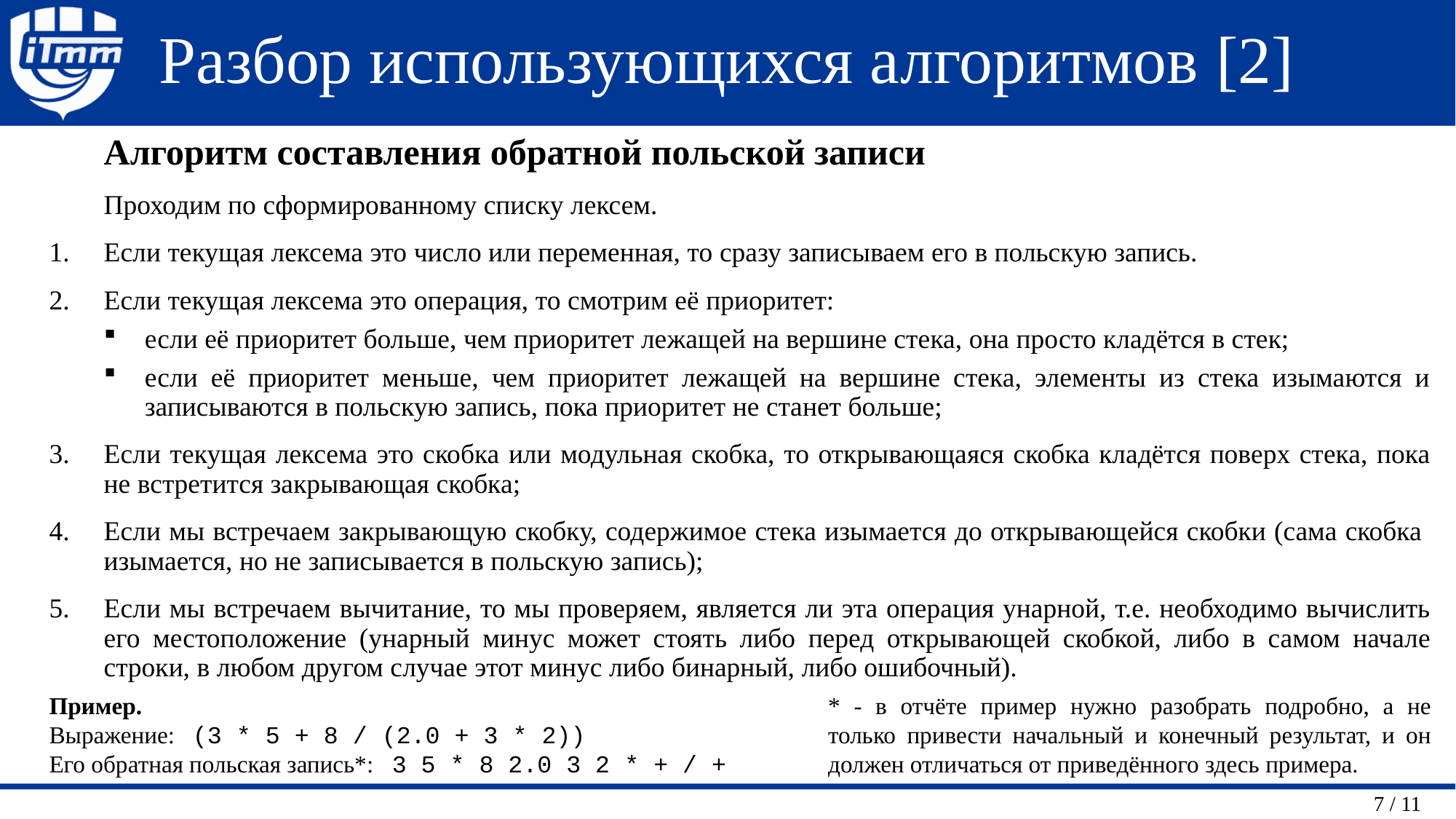

Разбор использующихся алгоритмов [2]
Алгоритм составления обратной польской записи
Проходим по сформированному списку лексем.
Если текущая лексема это число или переменная, то сразу записываем его в польскую запись.
Если текущая лексема это операция, то смотрим её приоритет:
если её приоритет больше, чем приоритет лежащей на вершине стека, она просто кладётся в стек;
если её приоритет меньше, чем приоритет лежащей на вершине стека, элементы из стека изымаются и записываются в польскую запись, пока приоритет не станет больше;
Если текущая лексема это скобка или модульная скобка, то открывающаяся скобка кладётся поверх стека, пока не встретится закрывающая скобка;
Если мы встречаем закрывающую скобку, содержимое стека изымается до открывающейся скобки (сама скобка  изымается, но не записывается в польскую запись);
Если мы встречаем вычитание, то мы проверяем, является ли эта операция унарной, т.е. необходимо вычислить его местоположение (унарный минус может стоять либо перед открывающей скобкой, либо в самом начале строки, в любом другом случае этот минус либо бинарный, либо ошибочный).

Пример.
Выражение:   (3 * 5 + 8 / (2.0 + 3 * 2))
Его обратная польская запись*:   3 5 * 8 2.0 3 2 * + / +
* - в отчёте пример нужно разобрать подробно, а не только привести начальный и конечный результат, и он должен отличаться от приведённого здесь примера.
 7 / 11